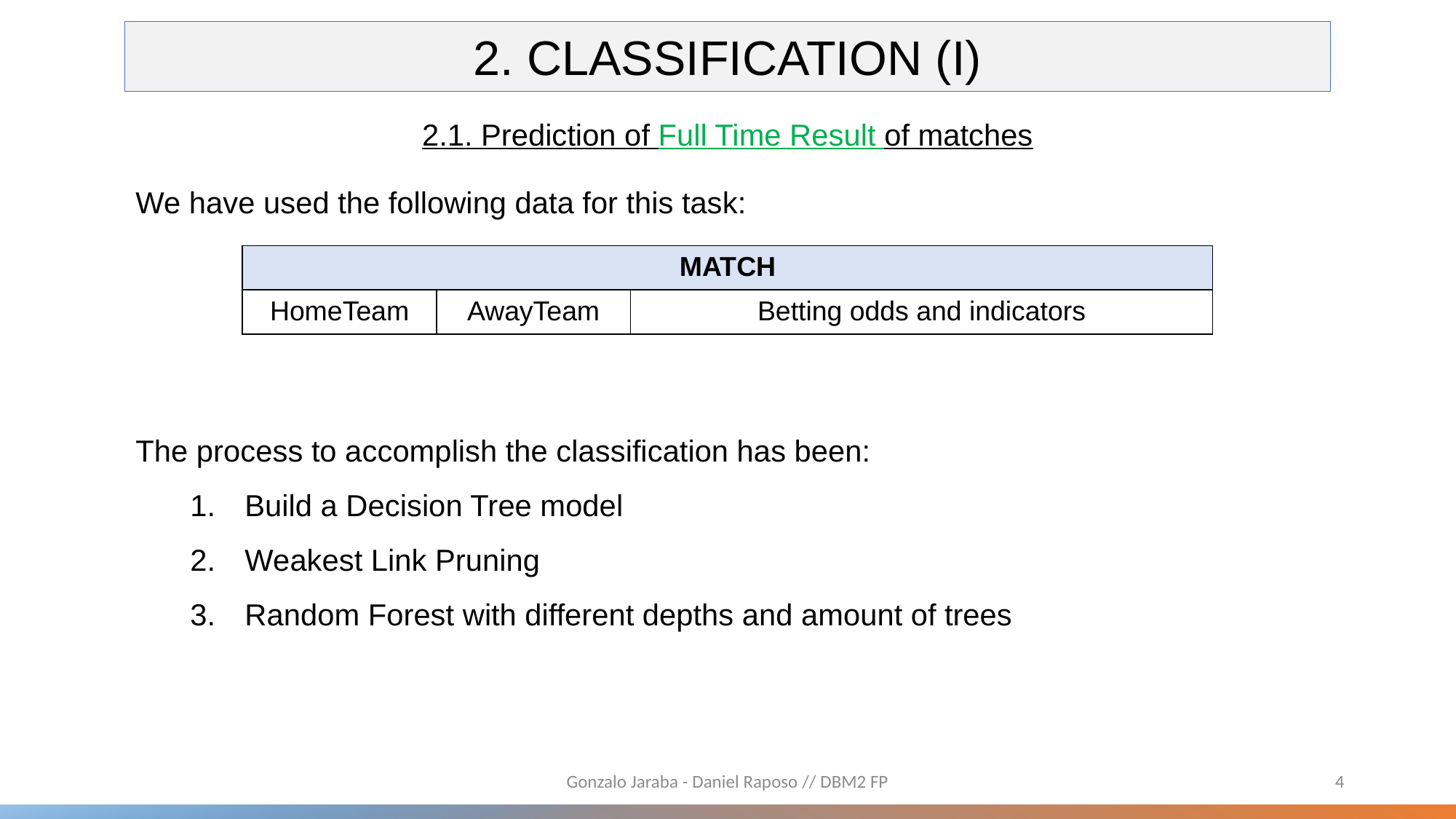

# 2. CLASSIFICATION (I)

2.1. Prediction of Full Time Result of matches
We have used the following data for this task:
| MATCH |  |  |
| --- | --- | --- |
| HomeTeam | AwayTeam | Betting odds and indicators |
The process to accomplish the classification has been:
Build a Decision Tree model
Weakest Link Pruning
Random Forest with different depths and amount of trees

Gonzalo Jaraba - Daniel Raposo // DBM2 FP
4